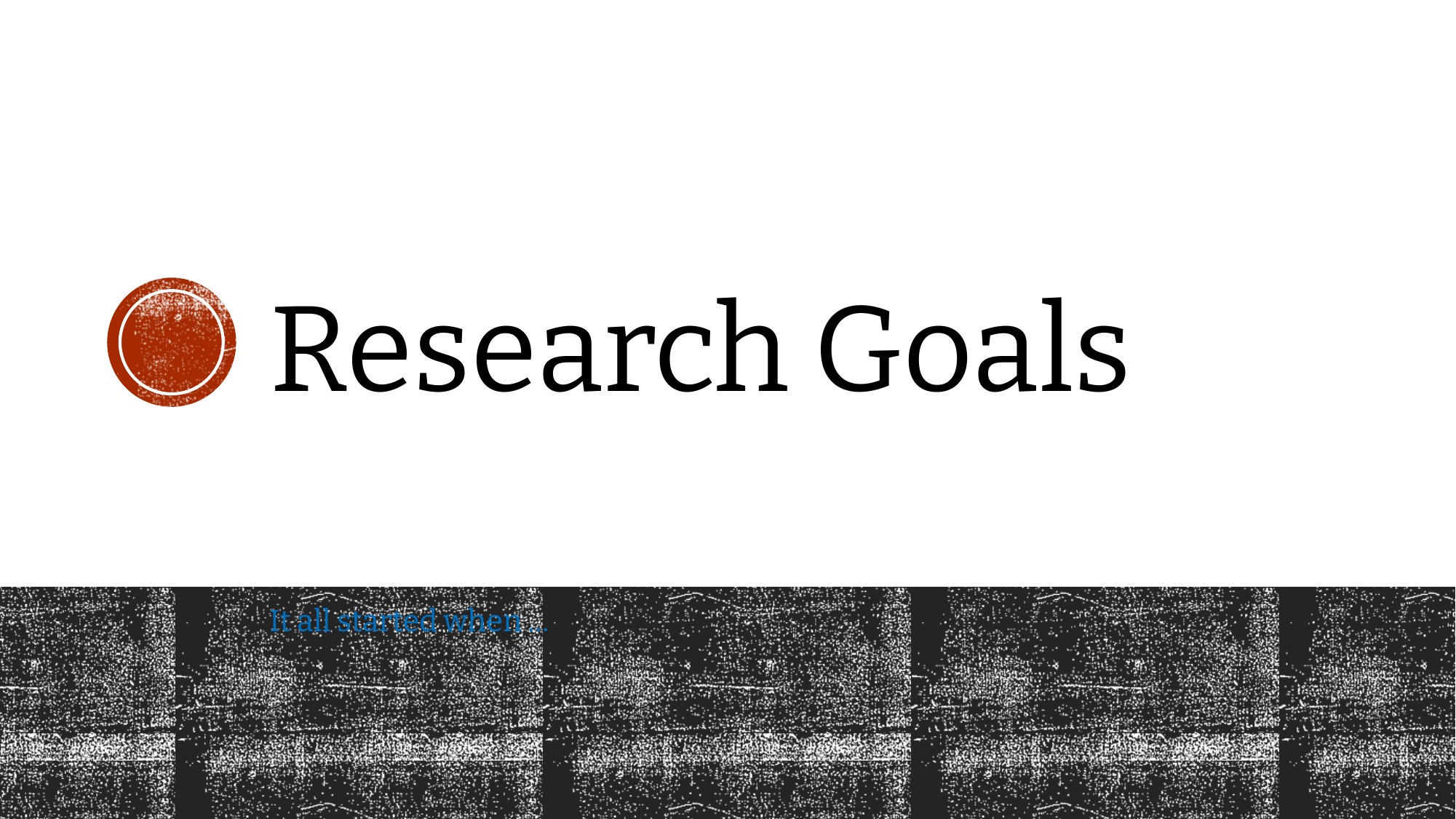

# Research Goals
It all started when …